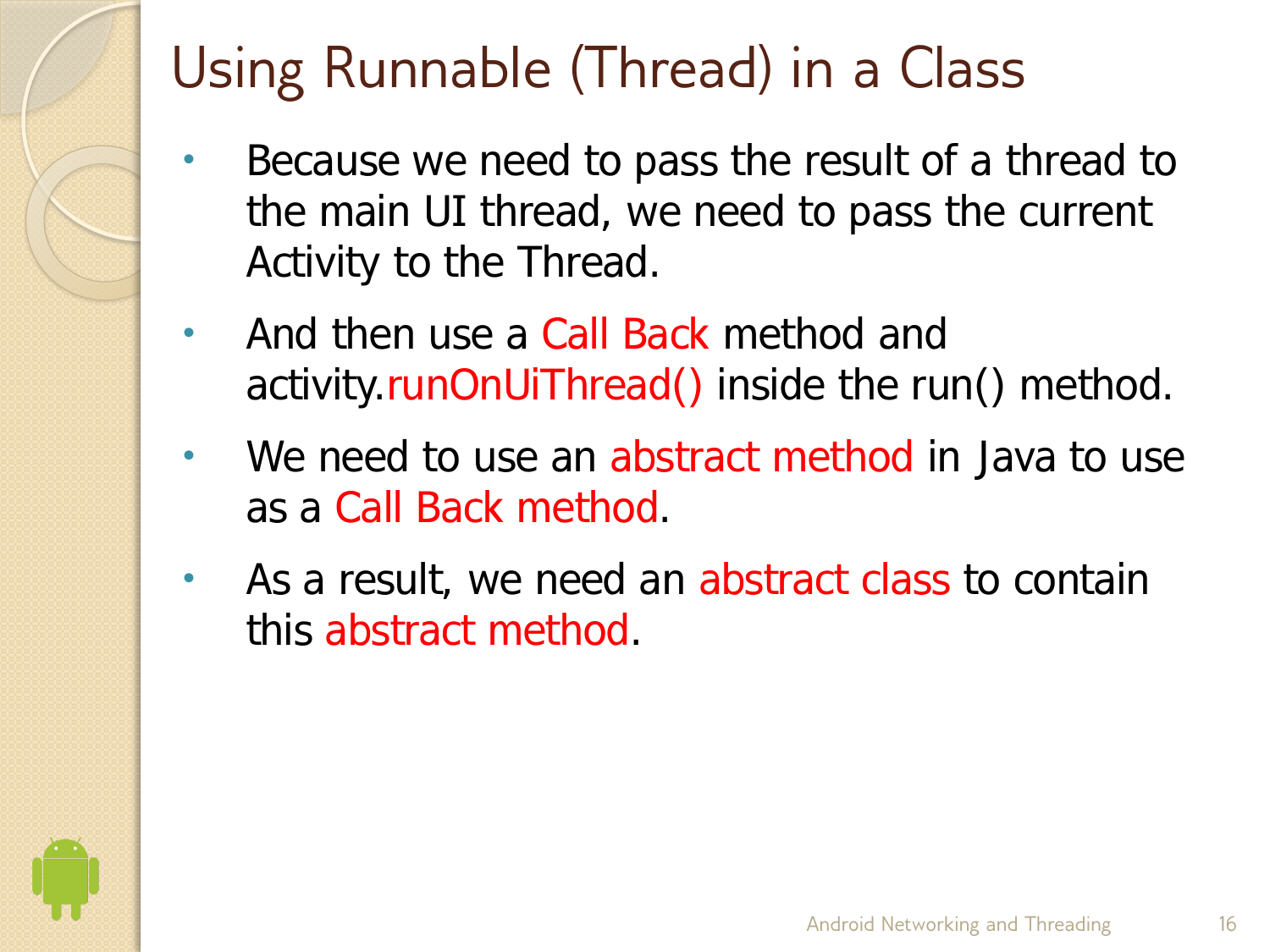

# Using Runnable (Thread) in a Class
Because we need to pass the result of a thread to the main UI thread, we need to pass the current Activity to the Thread.
And then use a Call Back method and activity.runOnUiThread() inside the run() method.
We need to use an abstract method in Java to use as a Call Back method.
As a result, we need an abstract class to contain this abstract method.
Android Networking and Threading
16